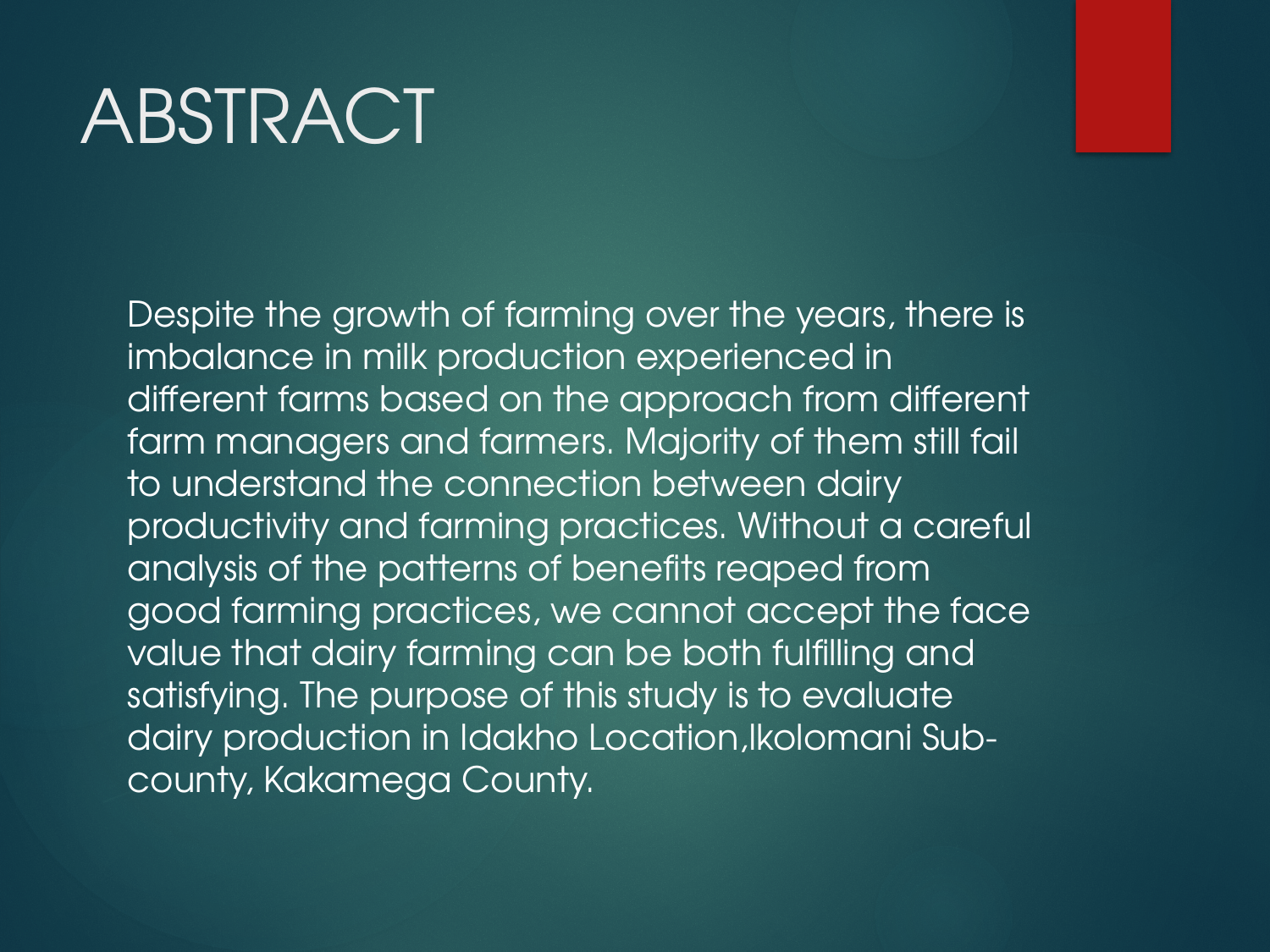

# ABSTRACT
Despite the growth of farming over the years, there is imbalance in milk production experienced in different farms based on the approach from different farm managers and farmers. Majority of them still fail to understand the connection between dairy productivity and farming practices. Without a careful analysis of the patterns of benefits reaped from good farming practices, we cannot accept the face value that dairy farming can be both fulfilling and satisfying. The purpose of this study is to evaluate dairy production in Idakho Location,Ikolomani Sub-county, Kakamega County.